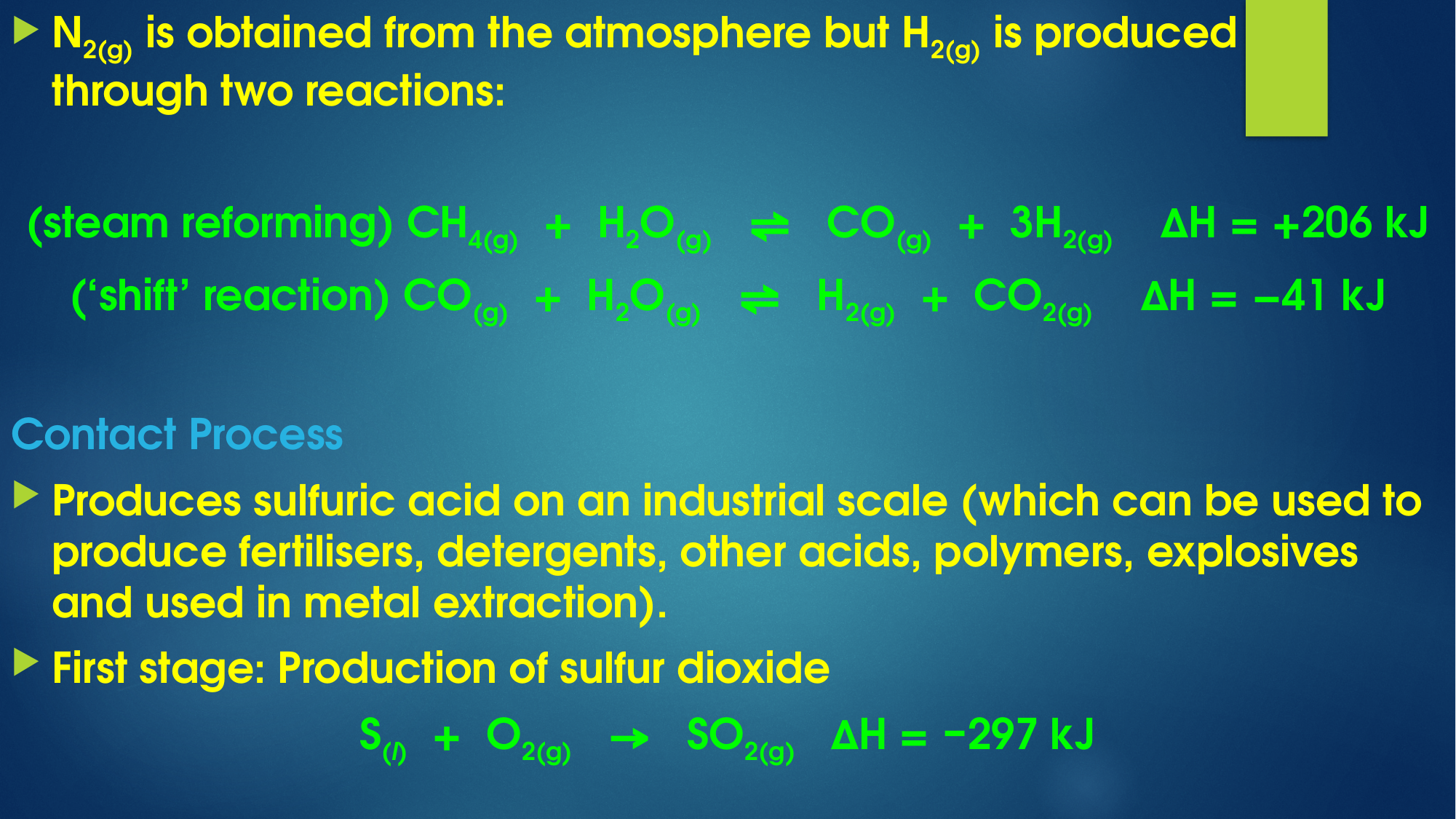

N2(g) is obtained from the atmosphere but H2(g) is produced             through two reactions:

(steam reforming) CH4(g)  +  H2O(g)   ⇌   CO(g)  +  3H2(g)    ∆H = +206 kJ
(‘shift’ reaction) CO(g)  +  H2O(g)   ⇌   H2(g)  +  CO2(g)    ∆H = −41 kJ

Contact Process
Produces sulfuric acid on an industrial scale (which can be used to produce fertilisers, detergents, other acids, polymers, explosives and used in metal extraction).
First stage: Production of sulfur dioxide
S(l)  +  O2(g)   →   SO2(g)   ΔH = ‒297 kJ